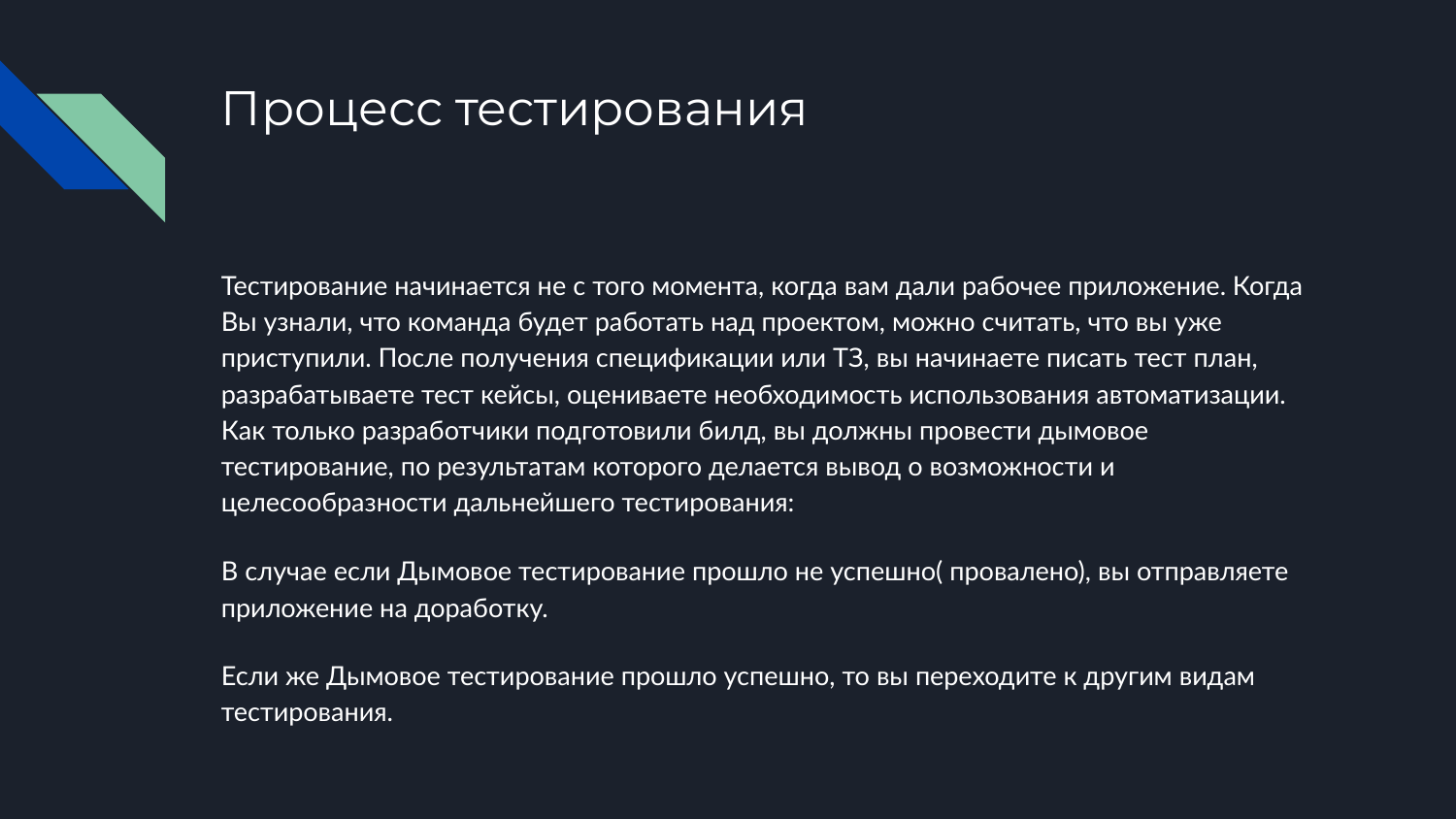

# Процесс тестирования
Тестирование начинается не с того момента, когда вам дали рабочее приложение. Когда Вы узнали, что команда будет работать над проектом, можно считать, что вы уже приступили. После получения спецификации или ТЗ, вы начинаете писать тест план, разрабатываете тест кейсы, оцениваете необходимость использования автоматизации. Как только разработчики подготовили билд, вы должны провести дымовое тестирование, по результатам которого делается вывод о возможности и целесообразности дальнейшего тестирования:
В случае если Дымовое тестирование прошло не успешно( провалено), вы отправляете приложение на доработку.
Если же Дымовое тестирование прошло успешно, то вы переходите к другим видам тестирования.